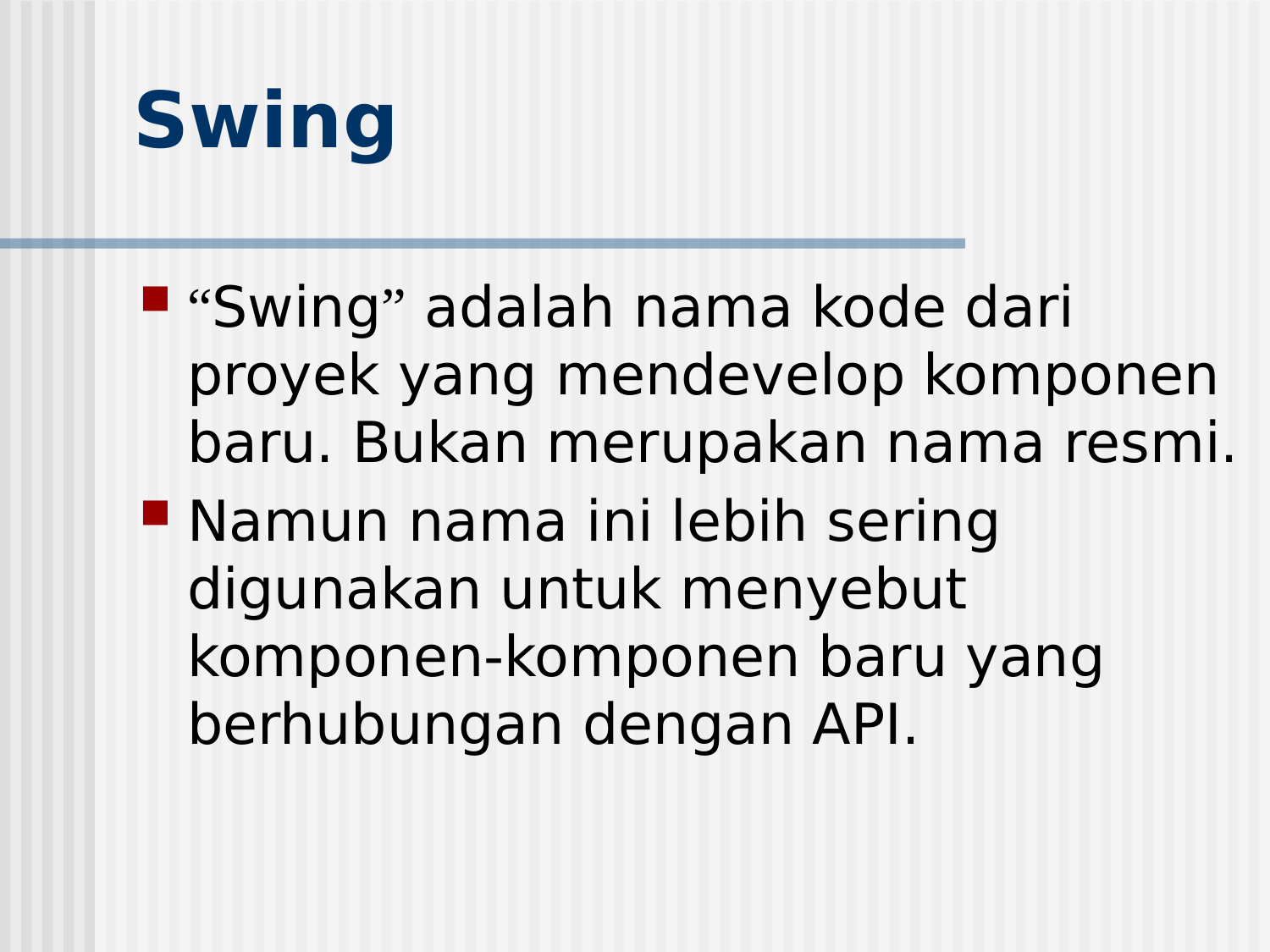

# Swing
“Swing” adalah nama kode dari proyek yang mendevelop komponen baru. Bukan merupakan nama resmi.
Namun nama ini lebih sering digunakan untuk menyebut komponen-komponen baru yang berhubungan dengan API.